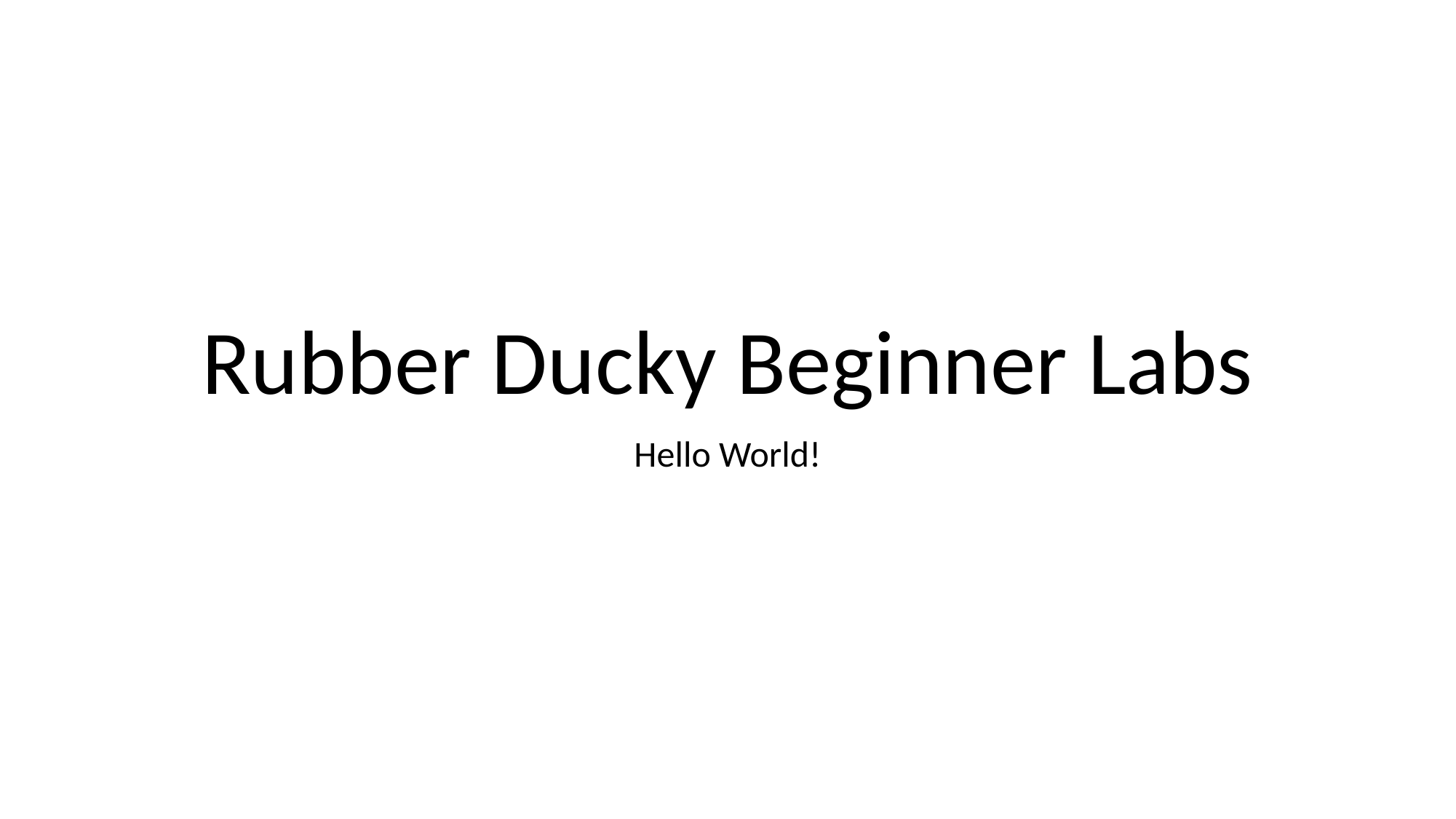

# Rubber Ducky Beginner Labs
Hello World!